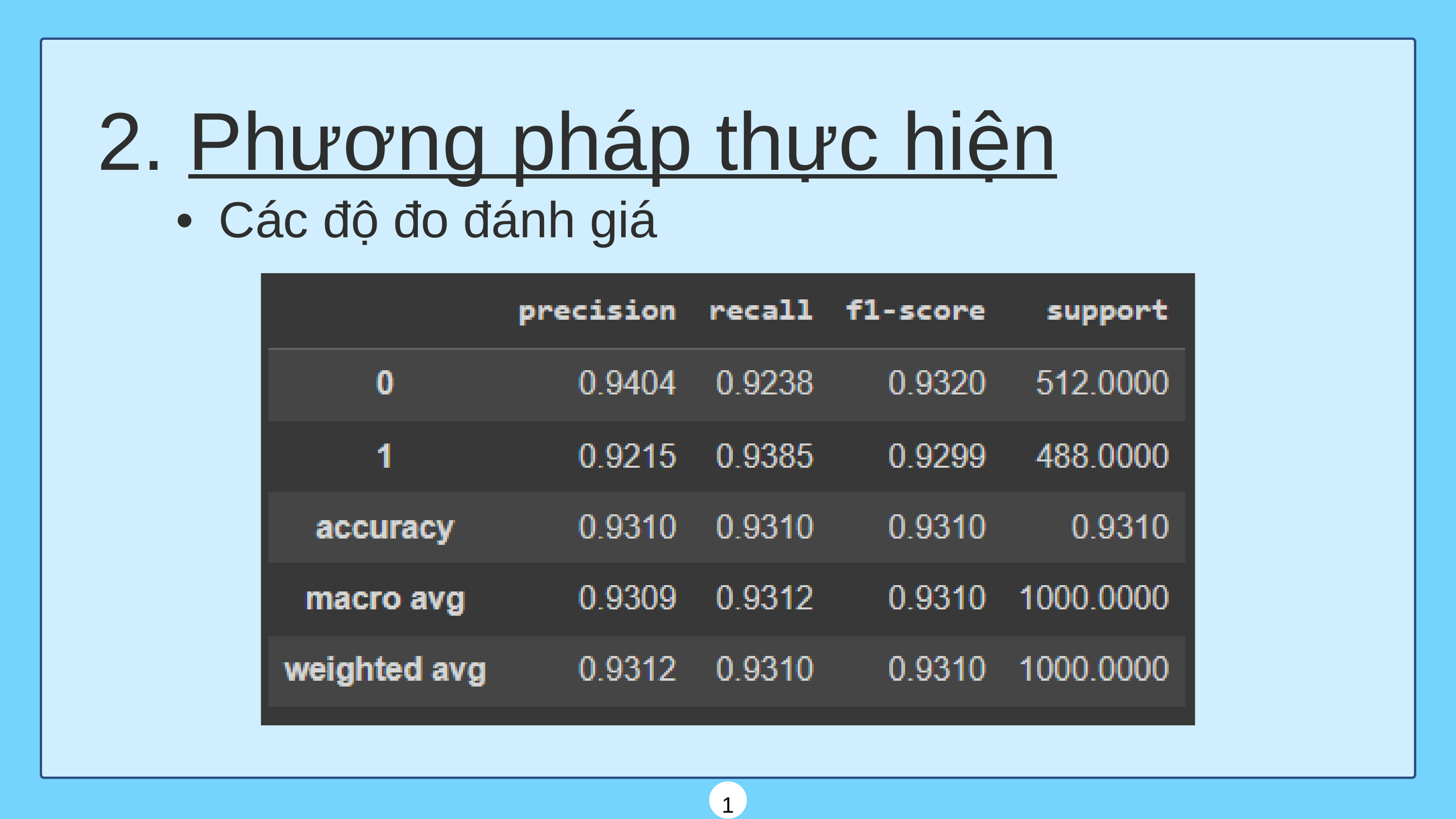

| 2. Phương pháp thực hiện |
| --- |
|  |
| --- |
| Các độ đo đánh giá |
| --- |

|  |
| --- |

13